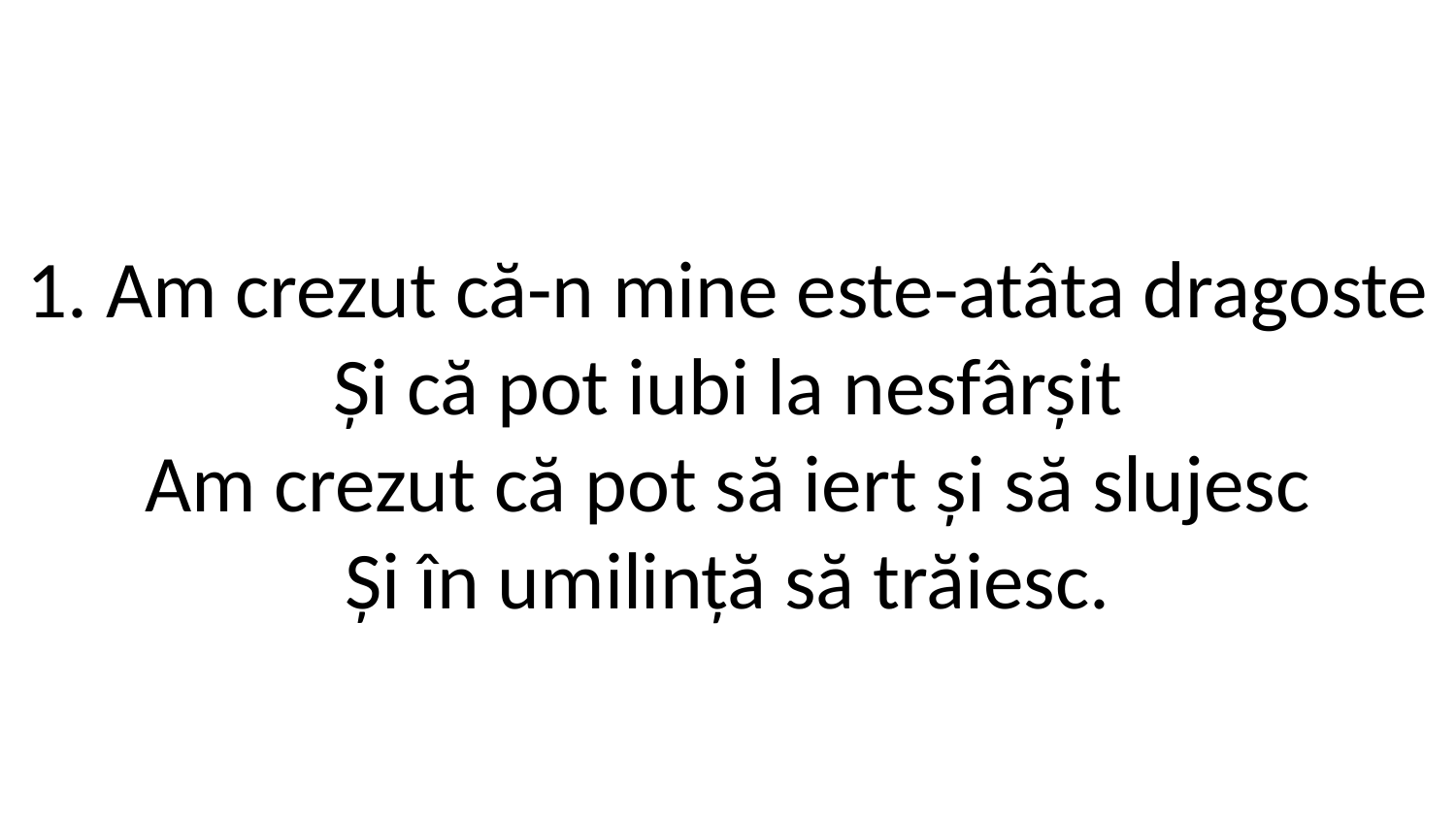

1. Am crezut că-n mine este-atâta dragoste
Și că pot iubi la nesfârșit
Am crezut că pot să iert și să slujesc
Și în umilință să trăiesc.